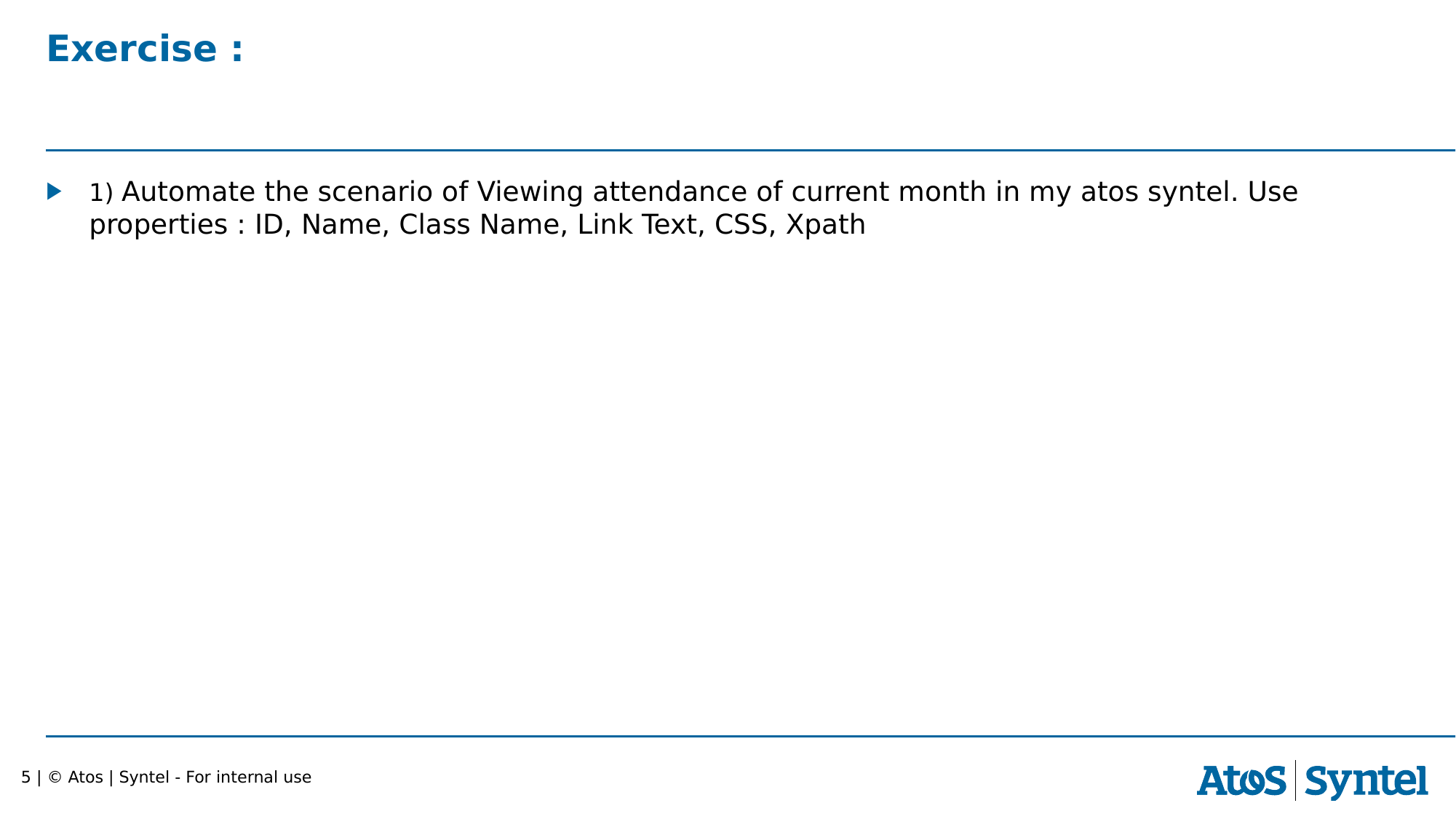

# Exercise :
1) Automate the scenario of Viewing attendance of current month in my atos syntel. Use properties : ID, Name, Class Name, Link Text, CSS, Xpath